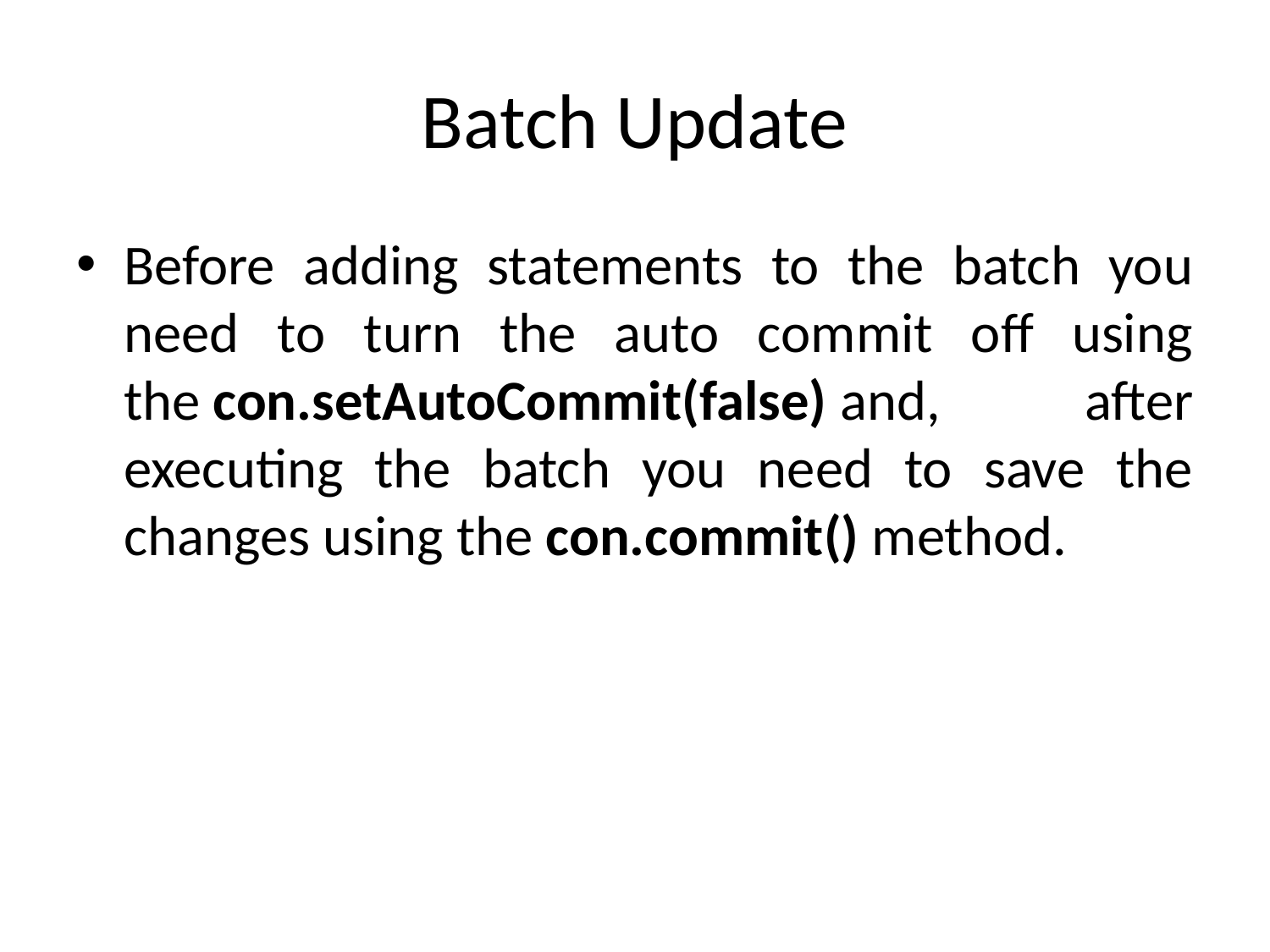

# Batch Update
Before adding statements to the batch you need to turn the auto commit off using the con.setAutoCommit(false) and, after executing the batch you need to save the changes using the con.commit() method.